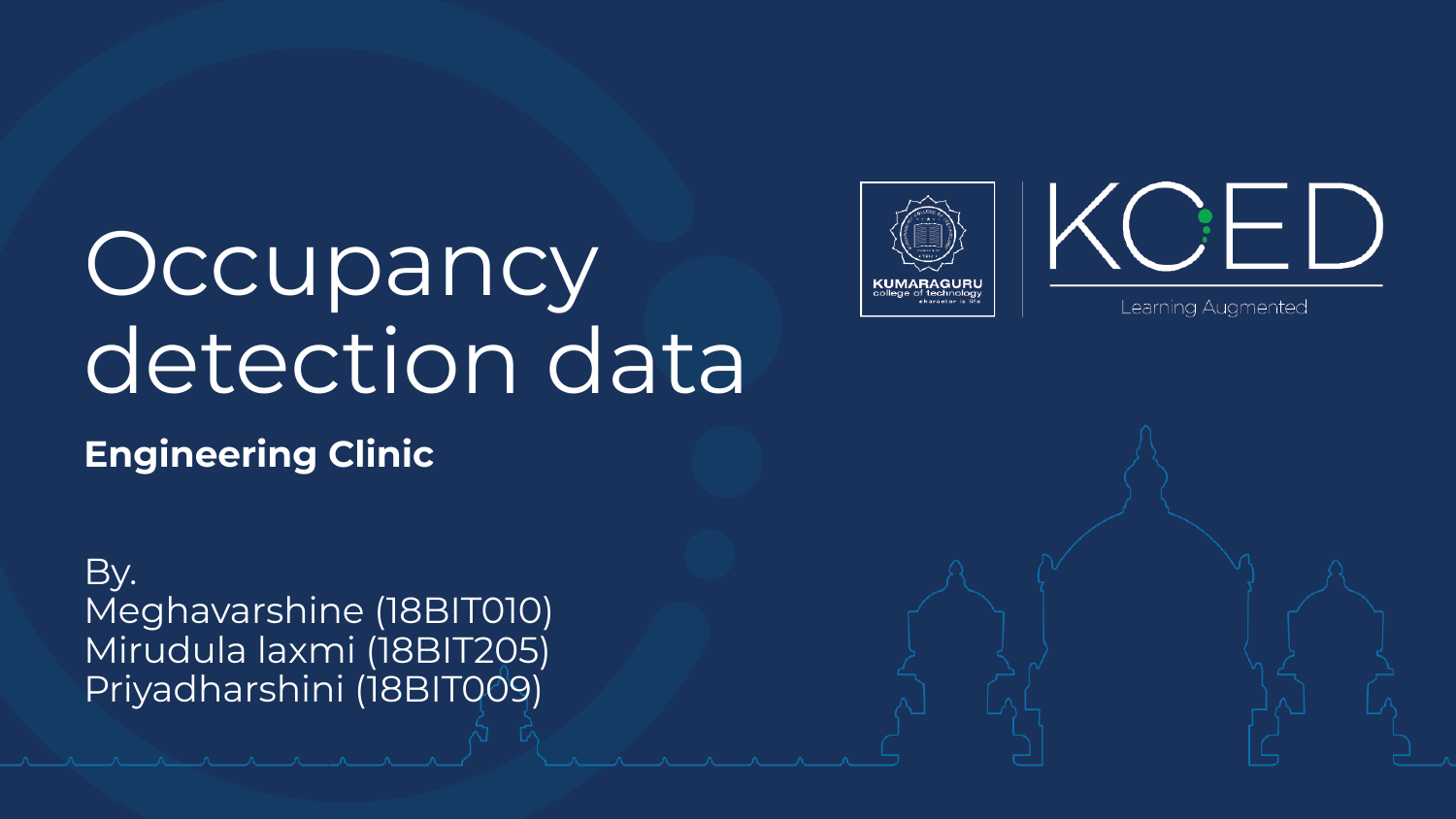

# Occupancy detection data
Engineering Clinic

By.
Meghavarshine (18BIT010)
Mirudula laxmi (18BIT205)
Priyadharshini (18BIT009)